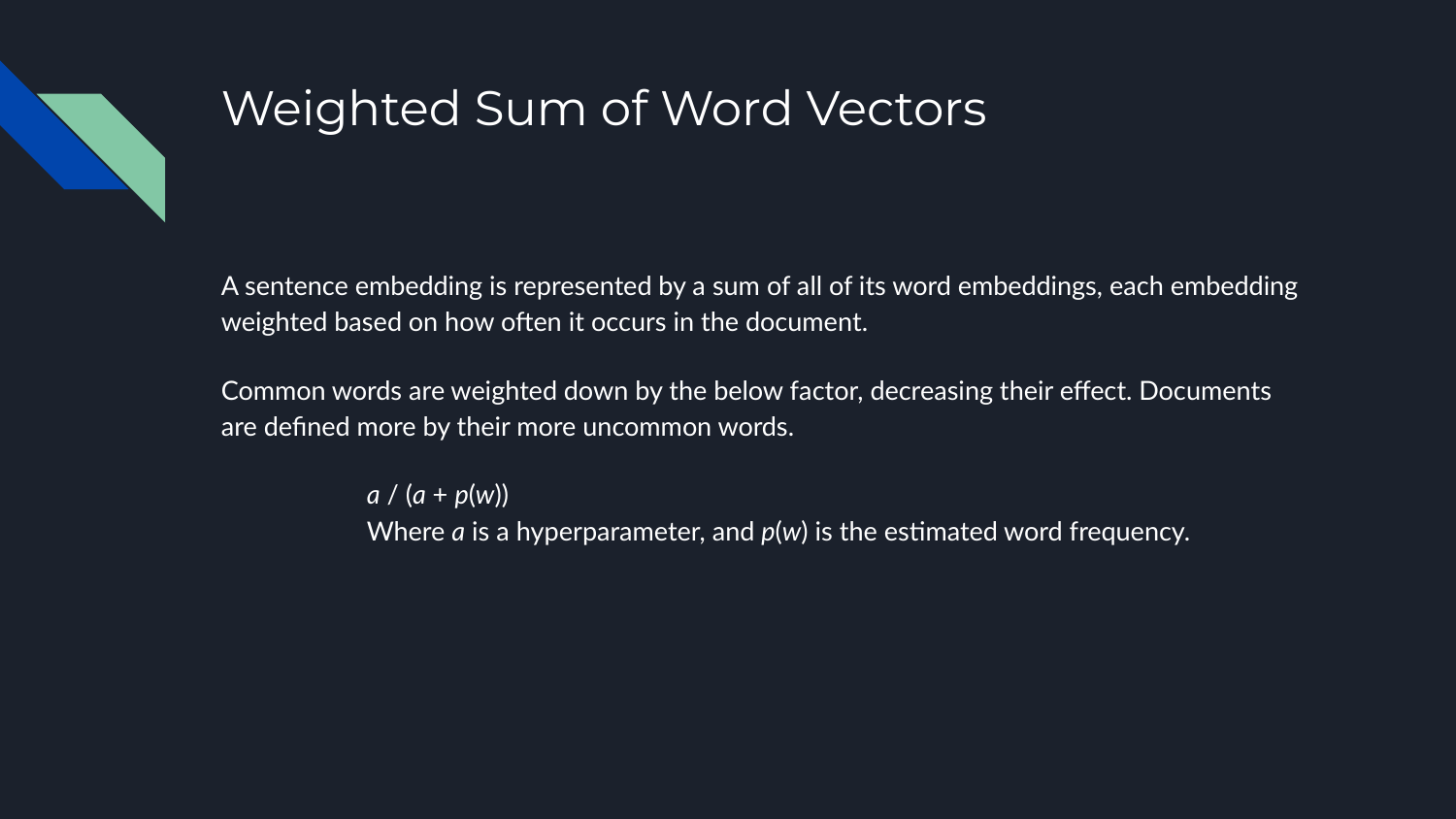

# Weighted Sum of Word Vectors
A sentence embedding is represented by a sum of all of its word embeddings, each embedding weighted based on how often it occurs in the document.
Common words are weighted down by the below factor, decreasing their effect. Documents are defined more by their more uncommon words.
	a / (a + p(w))
	Where a is a hyperparameter, and p(w) is the estimated word frequency.